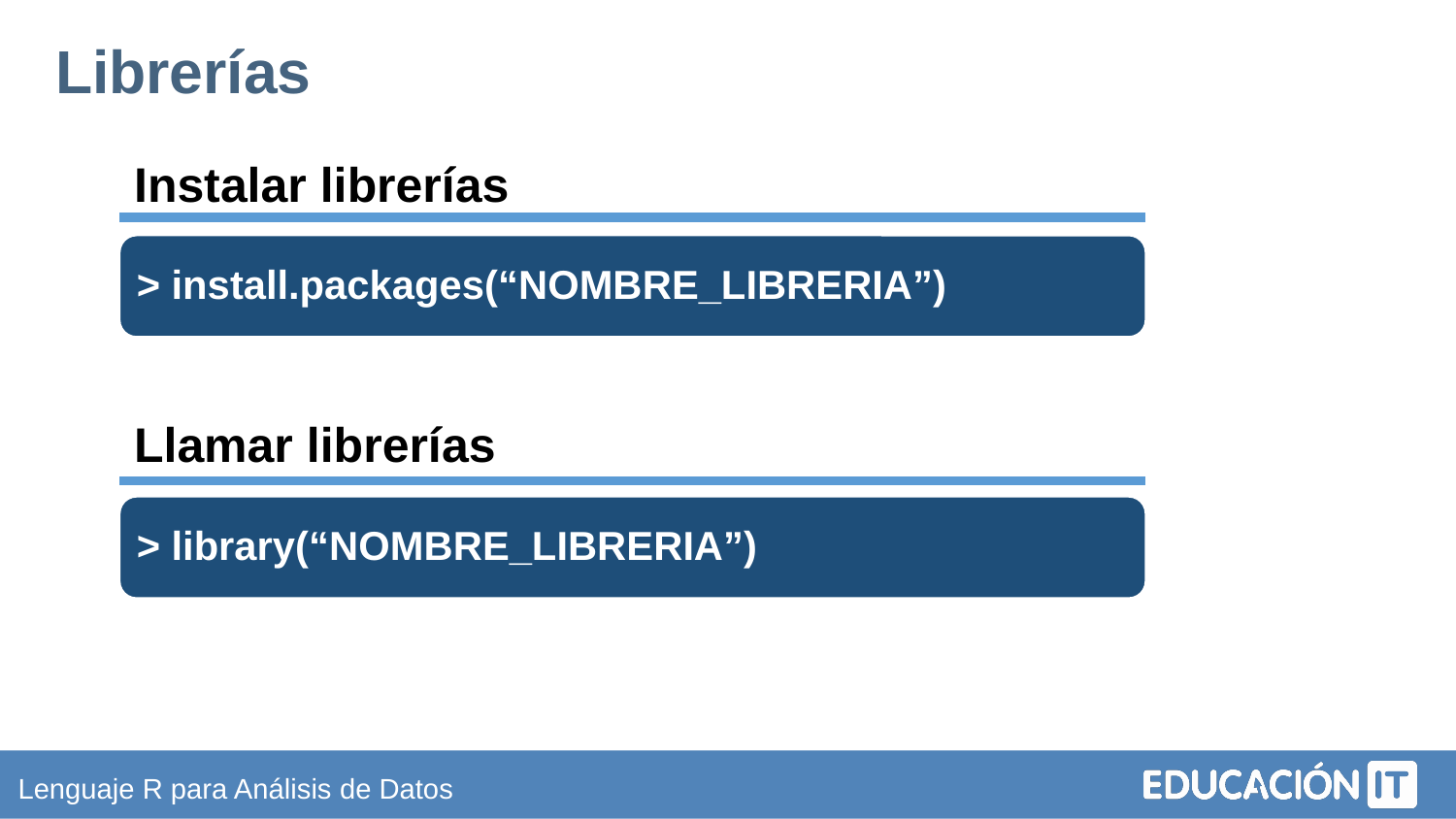

Librerías
Instalar librerías

> install.packages(“NOMBRE_LIBRERIA”)
Llamar librerías

> library(“NOMBRE_LIBRERIA”)